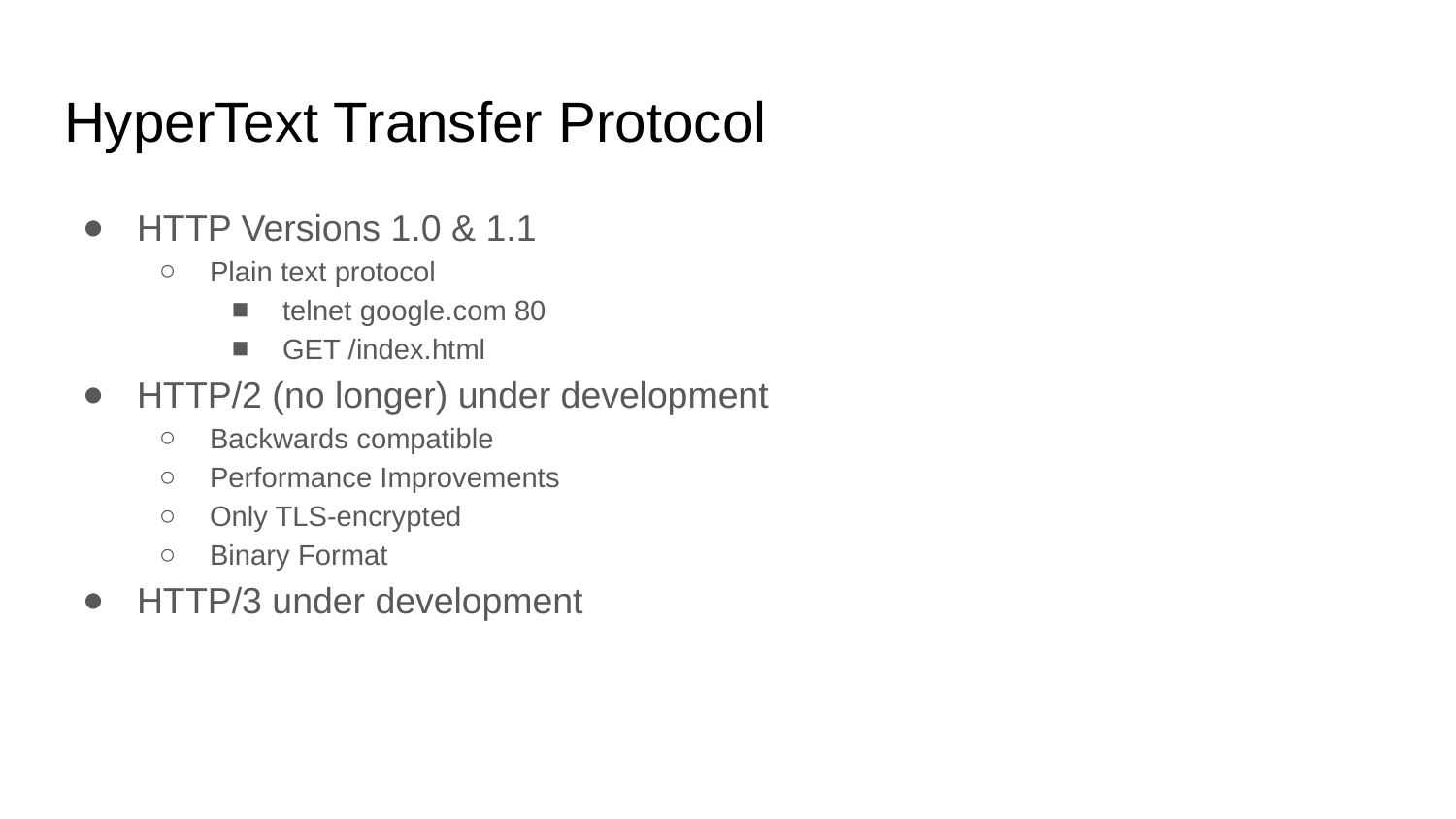

# HyperText Transfer Protocol
HTTP Versions 1.0 & 1.1
Plain text protocol
telnet google.com 80
GET /index.html
HTTP/2 (no longer) under development
Backwards compatible
Performance Improvements
Only TLS-encrypted
Binary Format
HTTP/3 under development